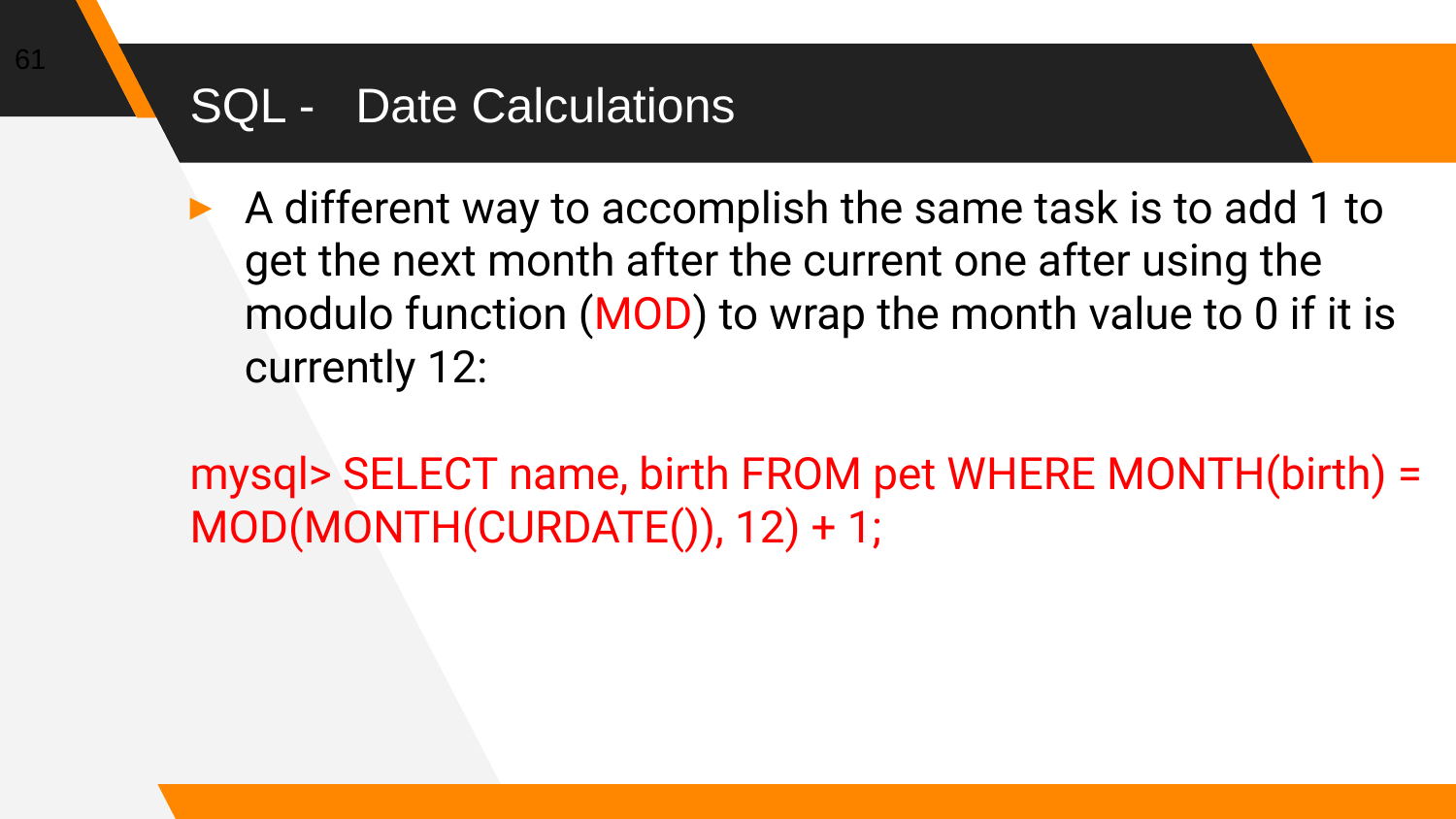

61
# SQL -   Date Calculations
A different way to accomplish the same task is to add 1 to get the next month after the current one after using the modulo function (MOD) to wrap the month value to 0 if it is currently 12:

mysql> SELECT name, birth FROM pet WHERE MONTH(birth) = MOD(MONTH(CURDATE()), 12) + 1;